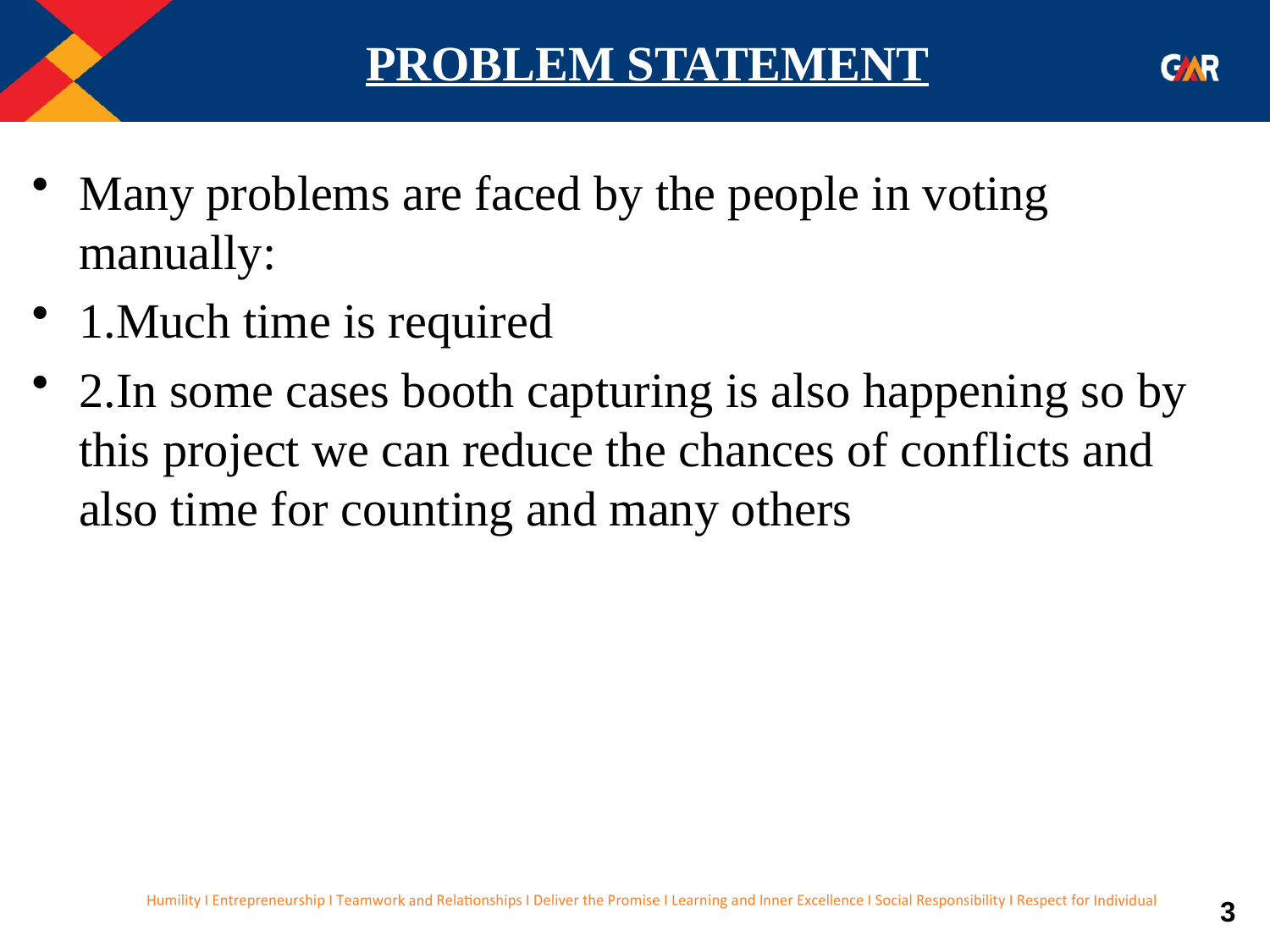

#
PROBLEM STATEMENT
Many problems are faced by the people in voting manually:
1.Much time is required
2.In some cases booth capturing is also happening so by this project we can reduce the chances of conflicts and also time for counting and many others